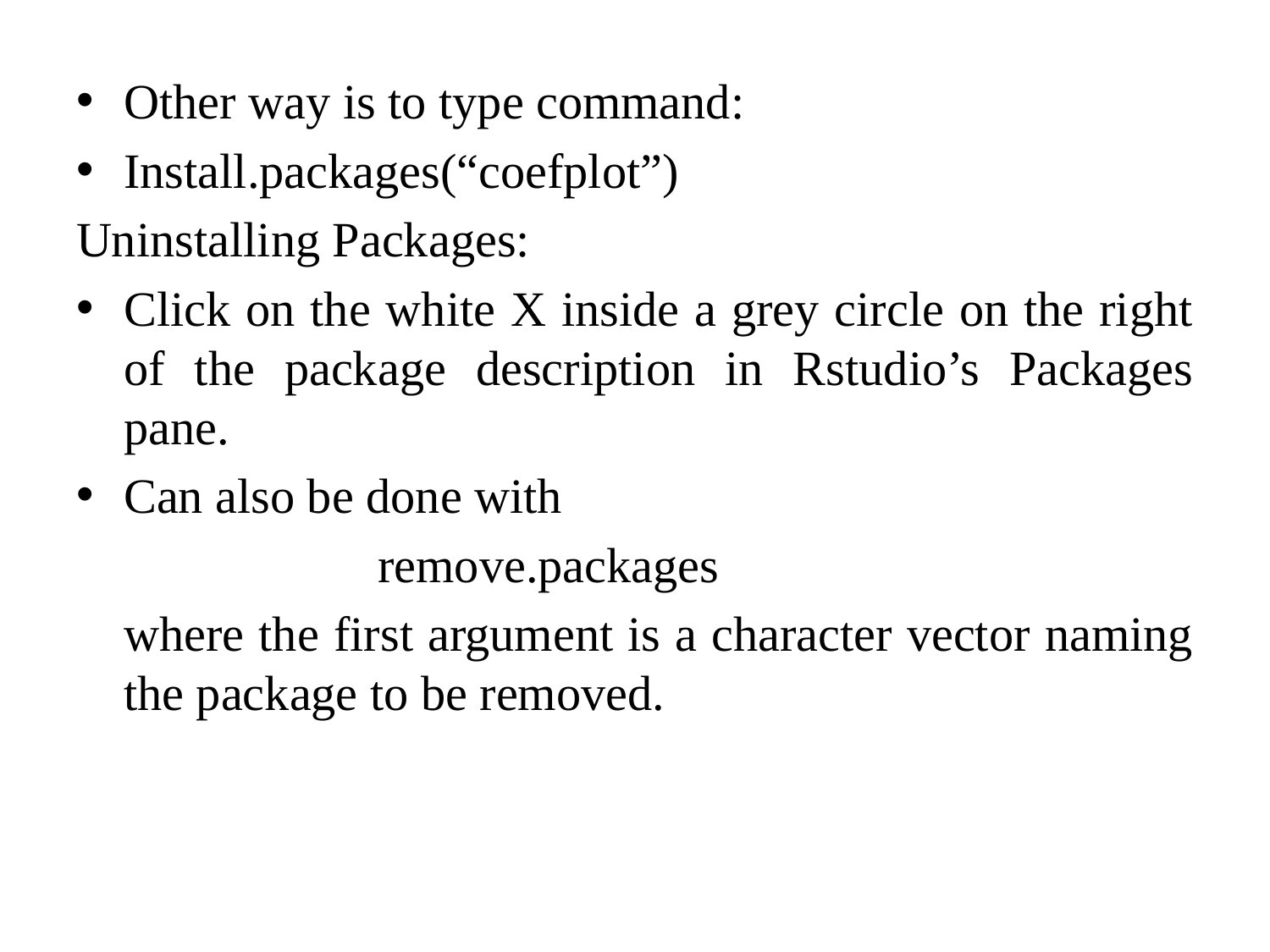

Other way is to type command:
Install.packages(“coefplot”)
Uninstalling Packages:
Click on the white X inside a grey circle on the right of the package description in Rstudio’s Packages pane.
Can also be done with
			remove.packages
	where the first argument is a character vector naming the package to be removed.